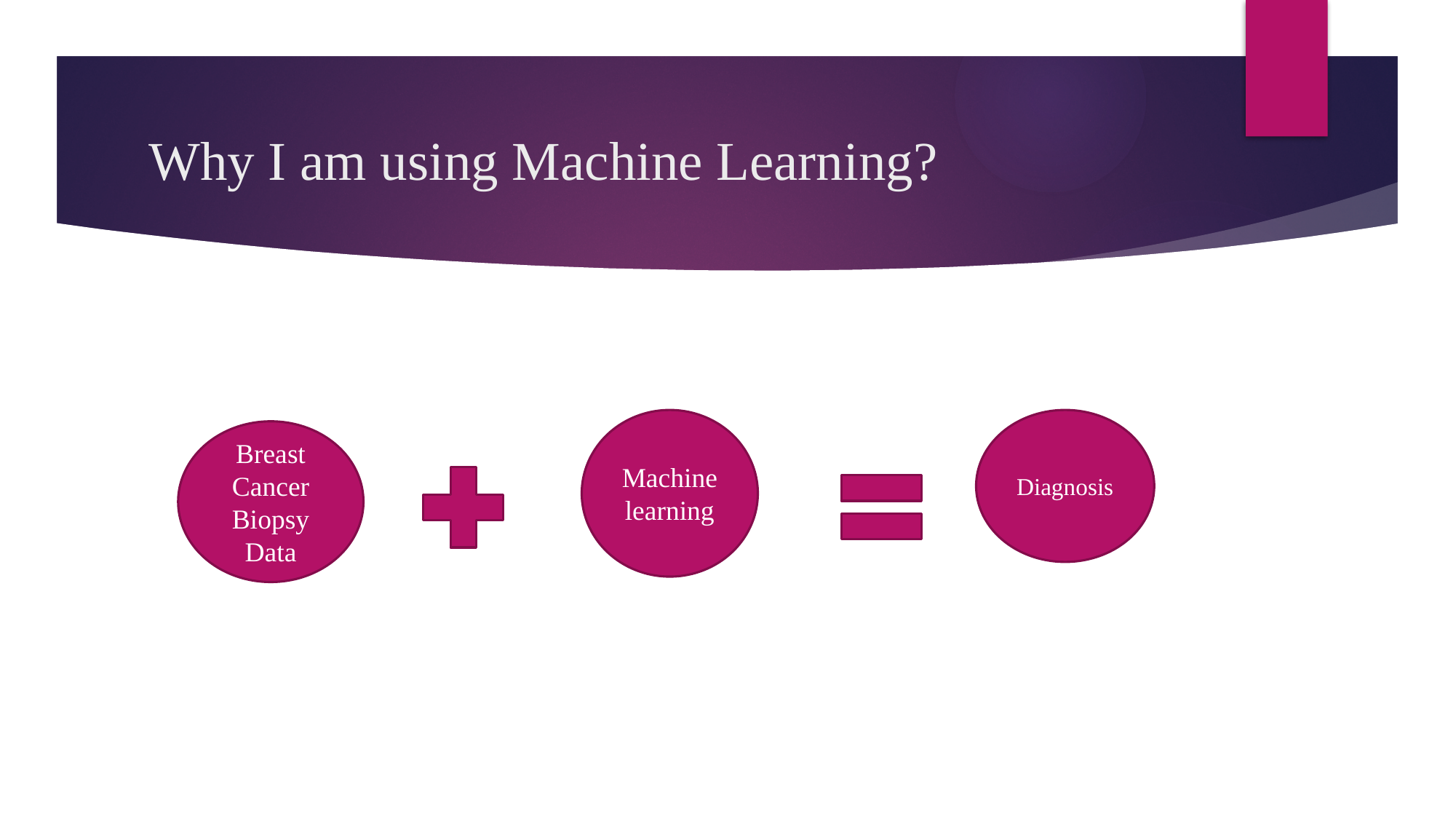

# Why I am using Machine Learning?

Diagnosis
Machine learning
Breast Cancer Biopsy Data